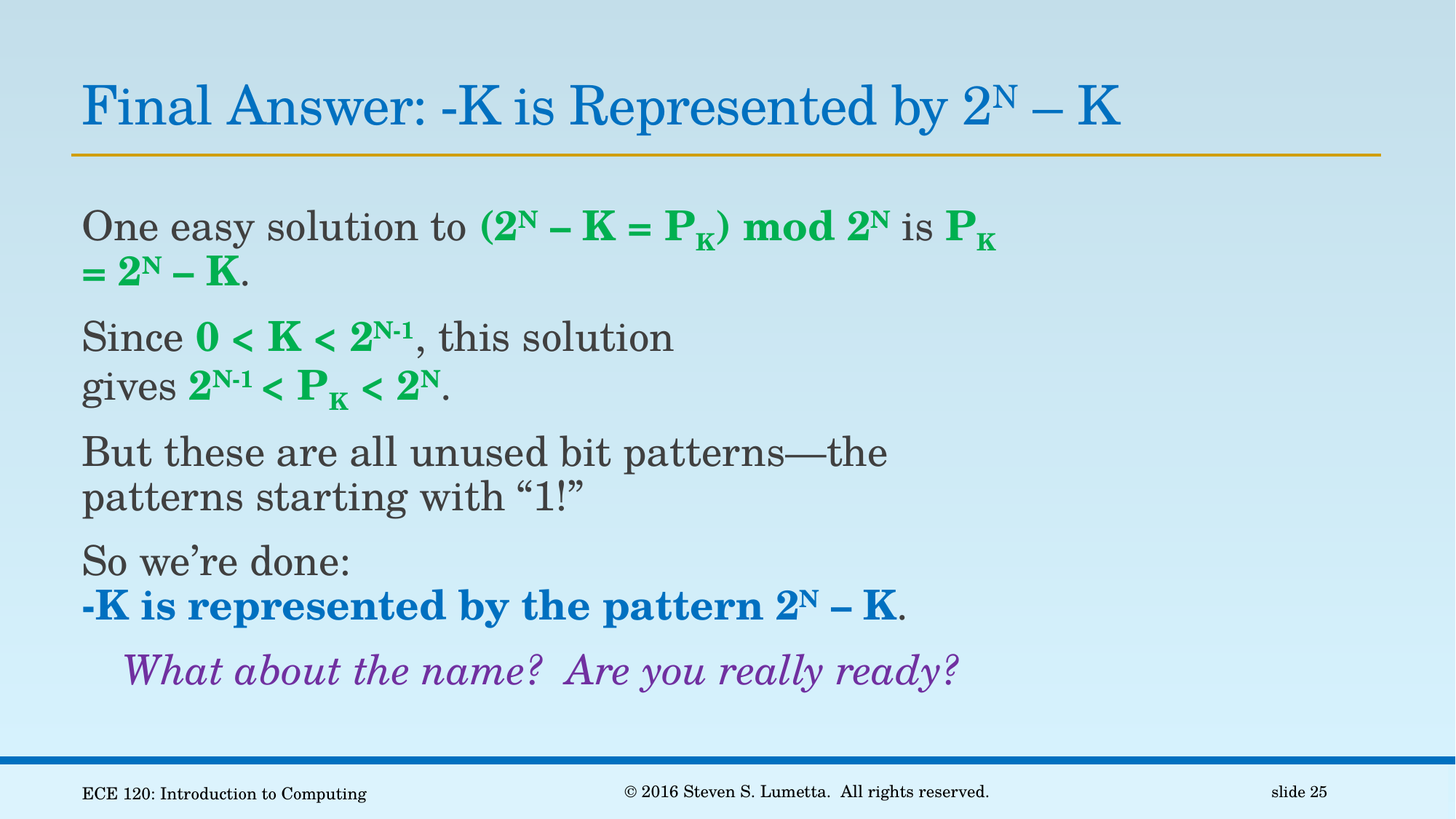

# Final Answer: -K is Represented by 2N – K
One easy solution to (2N – K = PK) mod 2N is PK = 2N – K.
Since 0 < K < 2N-1, this solution
gives 2N-1 < PK < 2N.
But these are all unused bit patterns—the patterns starting with “1!”
So we’re done:
-K is represented by the pattern 2N – K.
What about the name?  Are you really ready?
ECE 120: Introduction to Computing
© 2016 Steven S. Lumetta.  All rights reserved.
slide 25